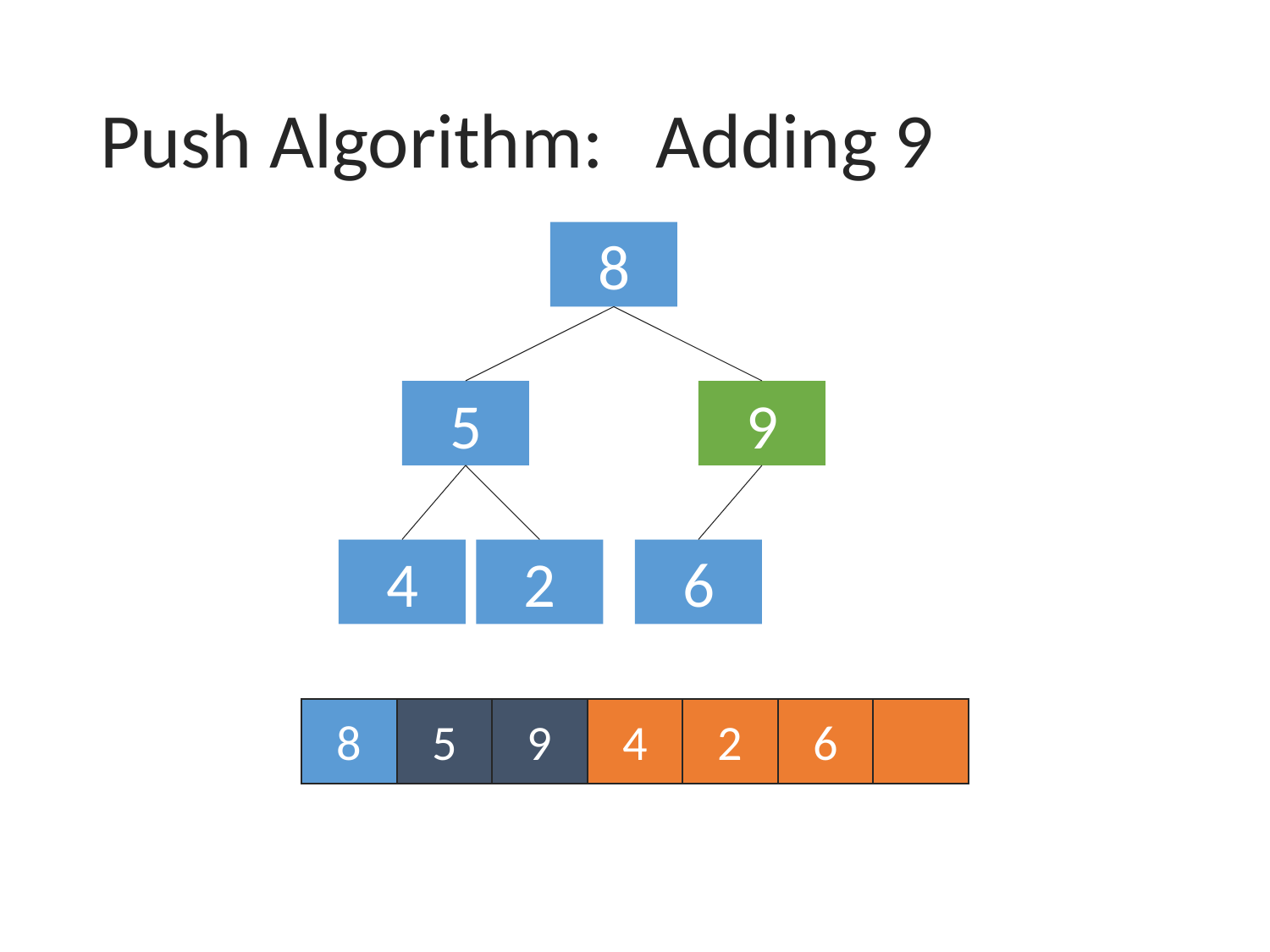

# Push Algorithm:   Adding 9
8
5
9
4
2
6
8
5
9
4
2
6